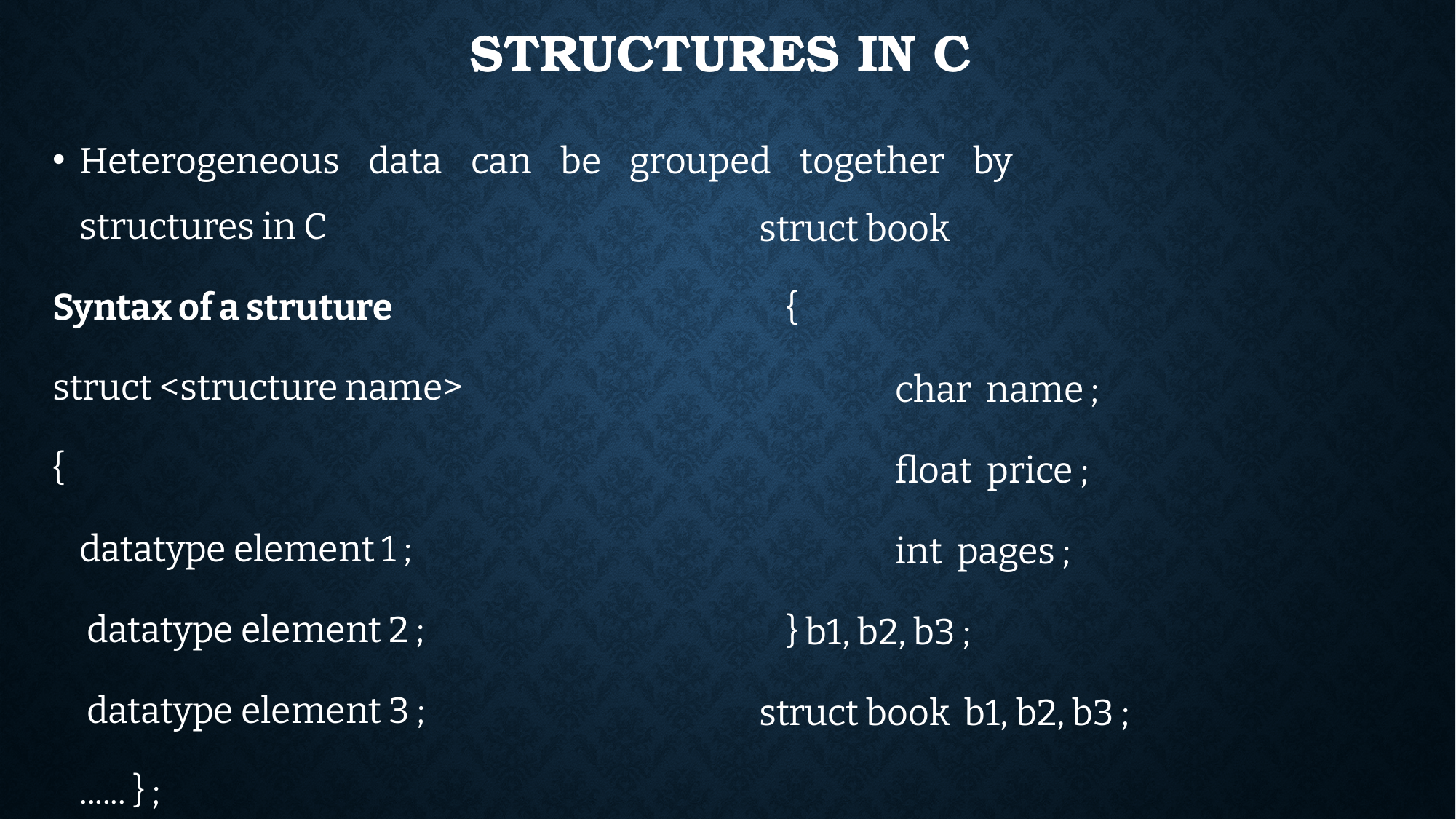

# Structures in C
Heterogeneous data can be grouped together by structures in C
Syntax of a struture
struct <structure name>
{
	datatype element 1 ;
	 datatype element 2 ;
	 datatype element 3 ;
	...... } ;
struct book
	{
		char  name ;
		float  price ;
		int  pages ;
	} b1, b2, b3 ;
struct book  b1, b2, b3 ;